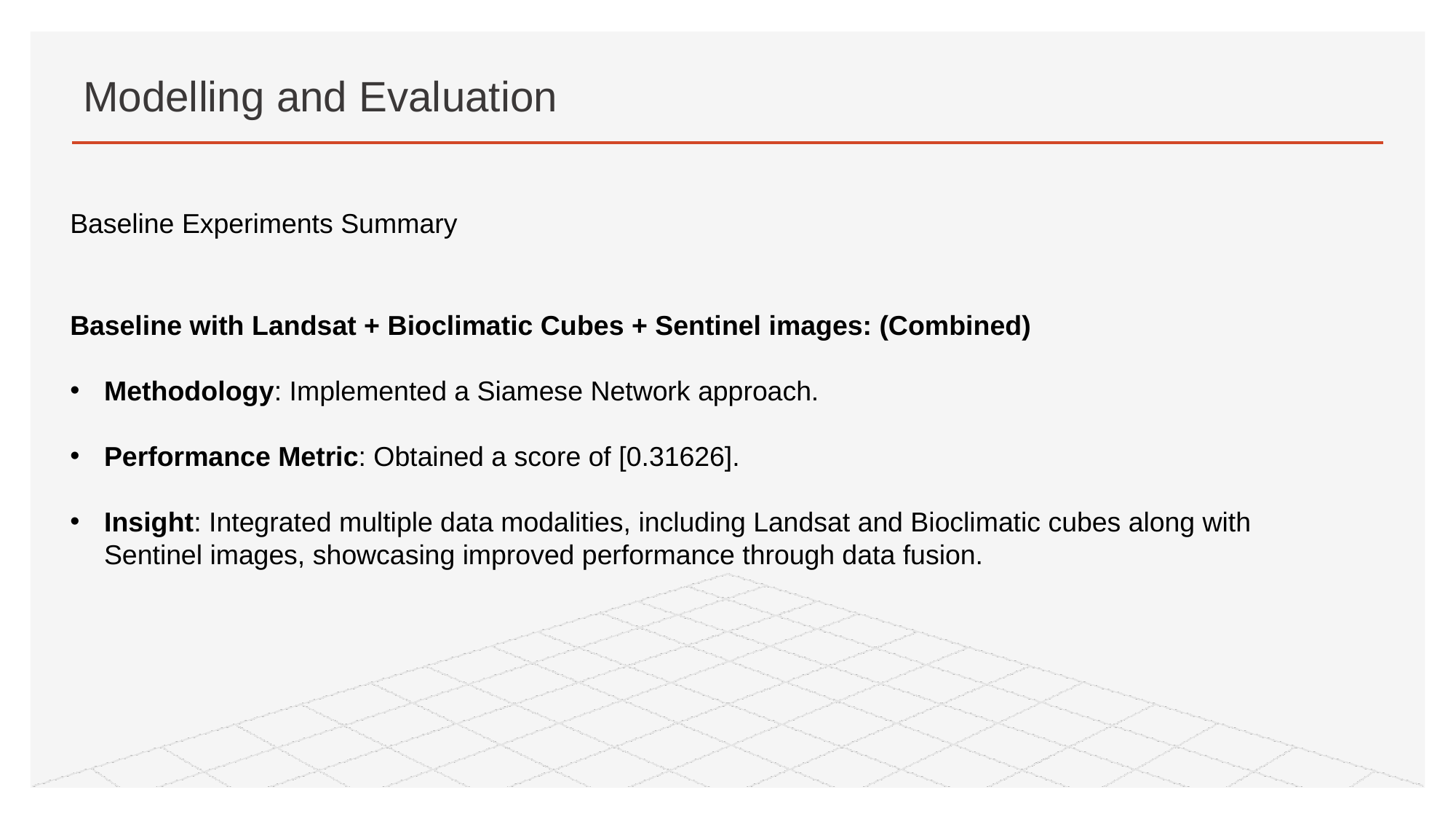

# Modelling and Evaluation
Baseline Experiments Summary
Baseline with Landsat + Bioclimatic Cubes + Sentinel images: (Combined)

Methodology: Implemented a Siamese Network approach.

Performance Metric: Obtained a score of [0.31626].

Insight: Integrated multiple data modalities, including Landsat and Bioclimatic cubes along with Sentinel images, showcasing improved performance through data fusion.